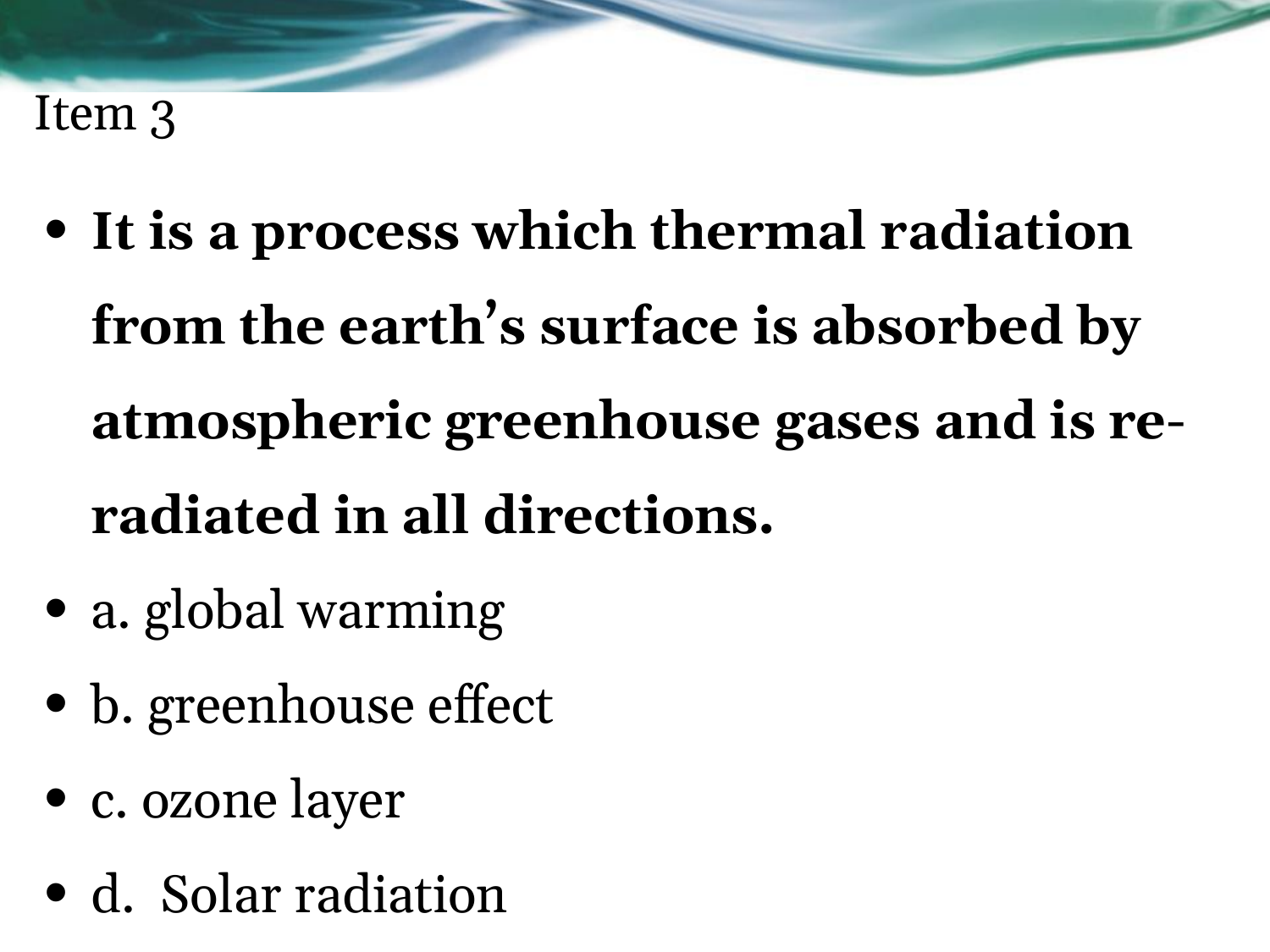

# Item 3
It is a process which thermal radiation from the earth’s surface is absorbed by atmospheric greenhouse gases and is re-radiated in all directions.
a. global warming
b. greenhouse effect
c. ozone layer
d.  Solar radiation